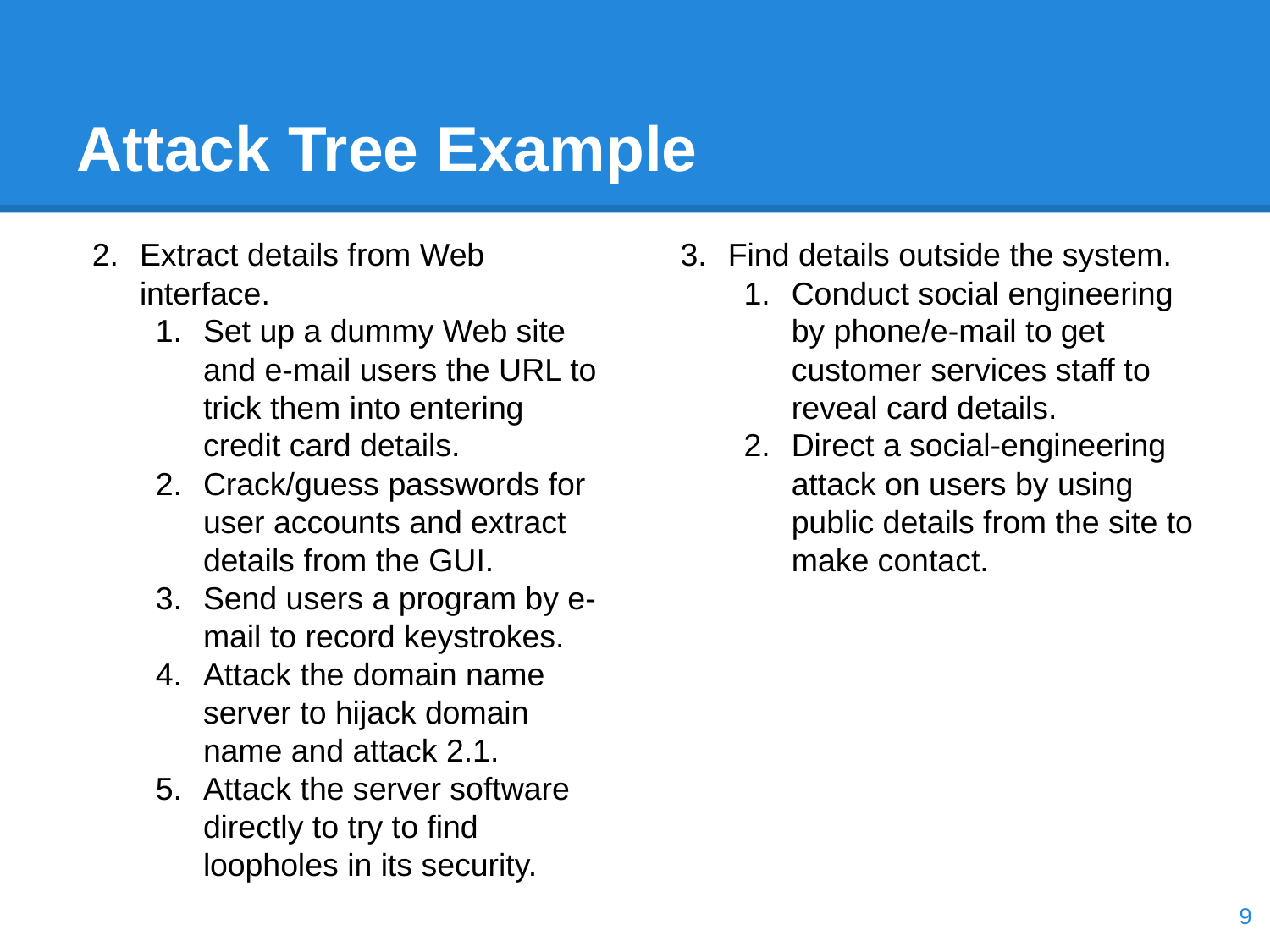

# Attack Tree Example
Extract details from Web interface.
Set up a dummy Web site and e-mail users the URL to trick them into entering credit card details.
Crack/guess passwords for user accounts and extract details from the GUI.
Send users a program by e-mail to record keystrokes.
Attack the domain name server to hijack domain name and attack 2.1.
Attack the server software directly to try to find loopholes in its security.
Find details outside the system.
Conduct social engineering by phone/e-mail to get customer services staff to reveal card details.
Direct a social-engineering attack on users by using public details from the site to make contact.
9